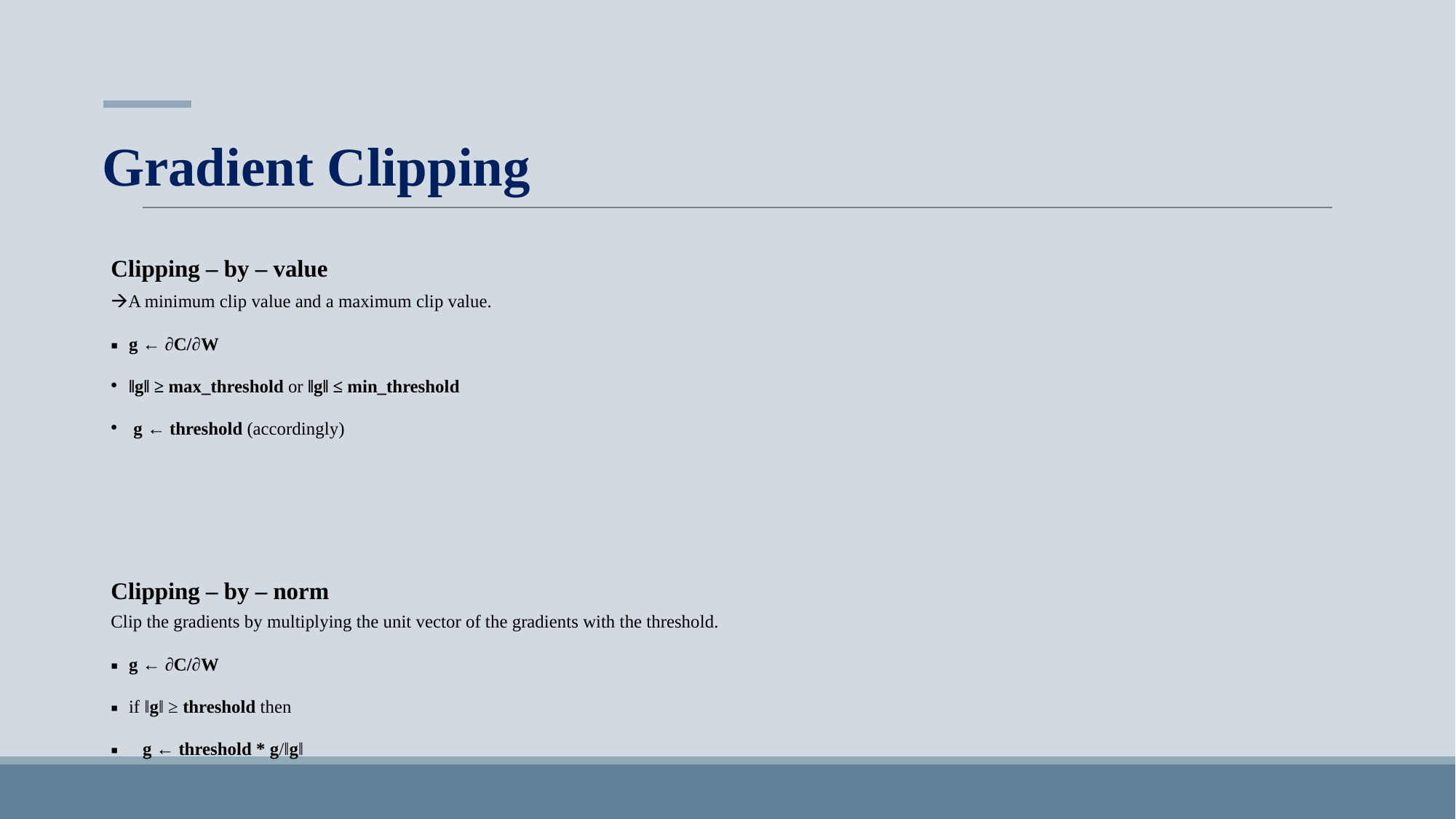

# Gradient Clipping
Clipping – by – value
🡪A minimum clip value and a maximum clip value.
g ← ∂C/∂W
‖g‖ ≥ max_threshold or ‖g‖ ≤ min_threshold
 g ← threshold (accordingly)

Clipping – by – norm
Clip the gradients by multiplying the unit vector of the gradients with the threshold.
g ← ∂C/∂W
if ‖g‖ ≥ threshold then
   g ← threshold * g/‖g‖